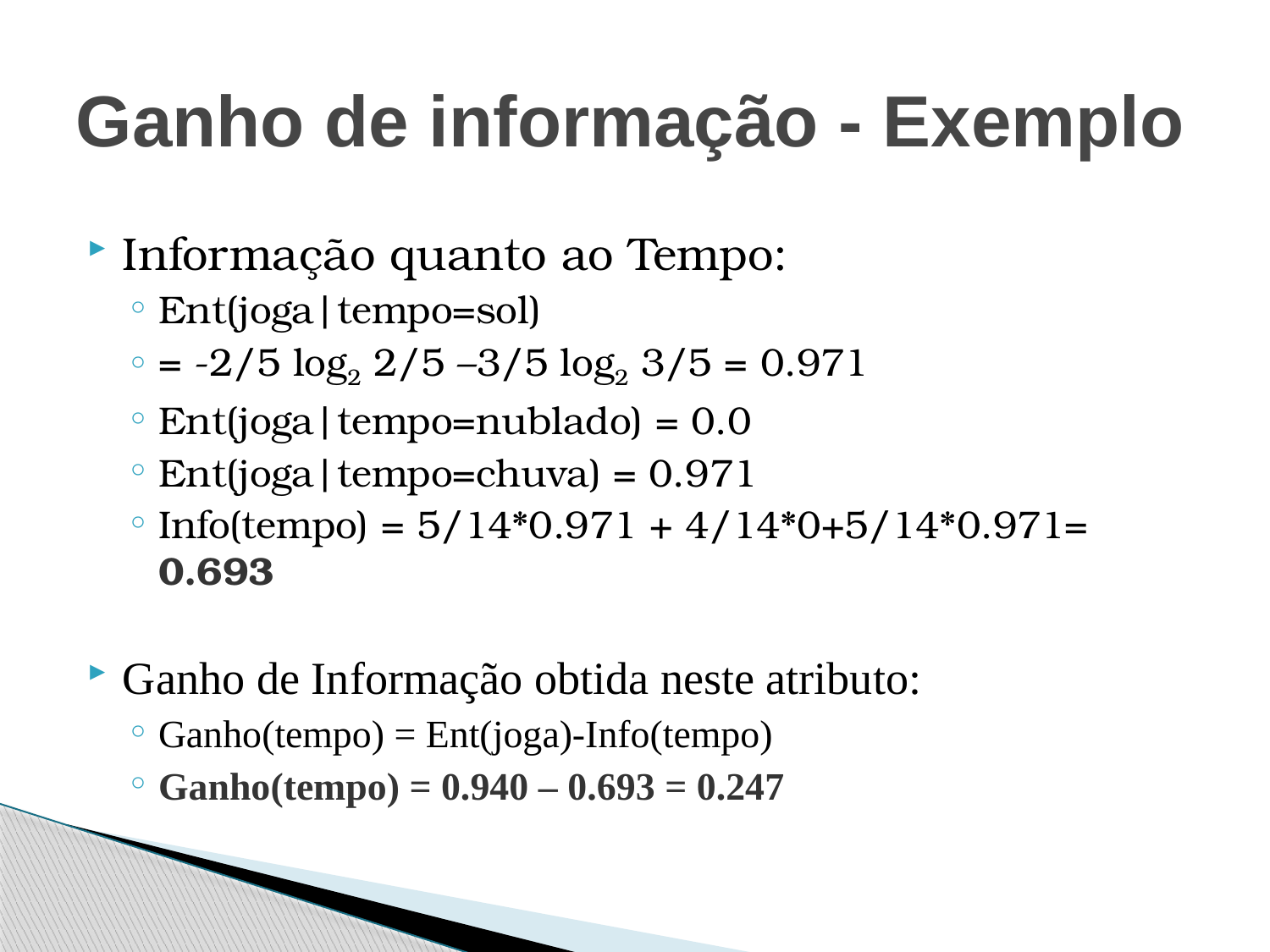

# Ganho de informação - Exemplo
Informação quanto ao Tempo:
Ent(joga|tempo=sol)
= -2/5 log2 2/5 –3/5 log2 3/5 = 0.971
Ent(joga|tempo=nublado) = 0.0
Ent(joga|tempo=chuva) = 0.971
Info(tempo) = 5/14*0.971 + 4/14*0+5/14*0.971= 0.693

Ganho de Informação obtida neste atributo:
Ganho(tempo) = Ent(joga)-Info(tempo)
Ganho(tempo) = 0.940 – 0.693 = 0.247